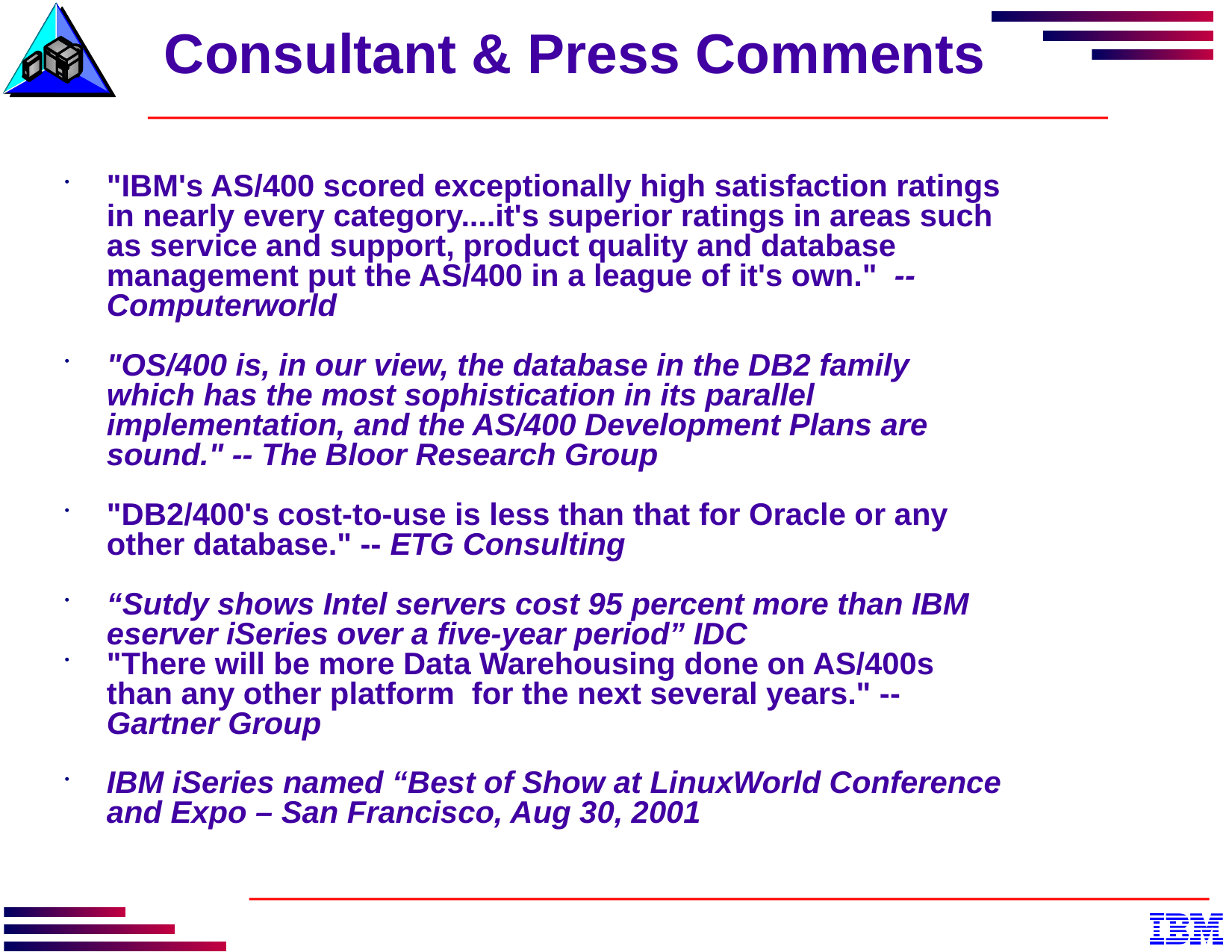

# Consultant & Press Comments

"IBM's AS/400 scored exceptionally high satisfaction ratings in nearly every category....it's superior ratings in areas such as service and support, product quality and database management put the AS/400 in a league of it's own."  -- Computerworld

"OS/400 is, in our view, the database in the DB2 family which has the most sophistication in its parallel implementation, and the AS/400 Development Plans are sound." -- The Bloor Research Group

"DB2/400's cost-to-use is less than that for Oracle or any other database." -- ETG Consulting

“Sutdy shows Intel servers cost 95 percent more than IBM eserver iSeries over a five-year period” IDC
"There will be more Data Warehousing done on AS/400s than any other platform  for the next several years." -- Gartner Group

IBM iSeries named “Best of Show at LinuxWorld Conference and Expo – San Francisco, Aug 30, 2001